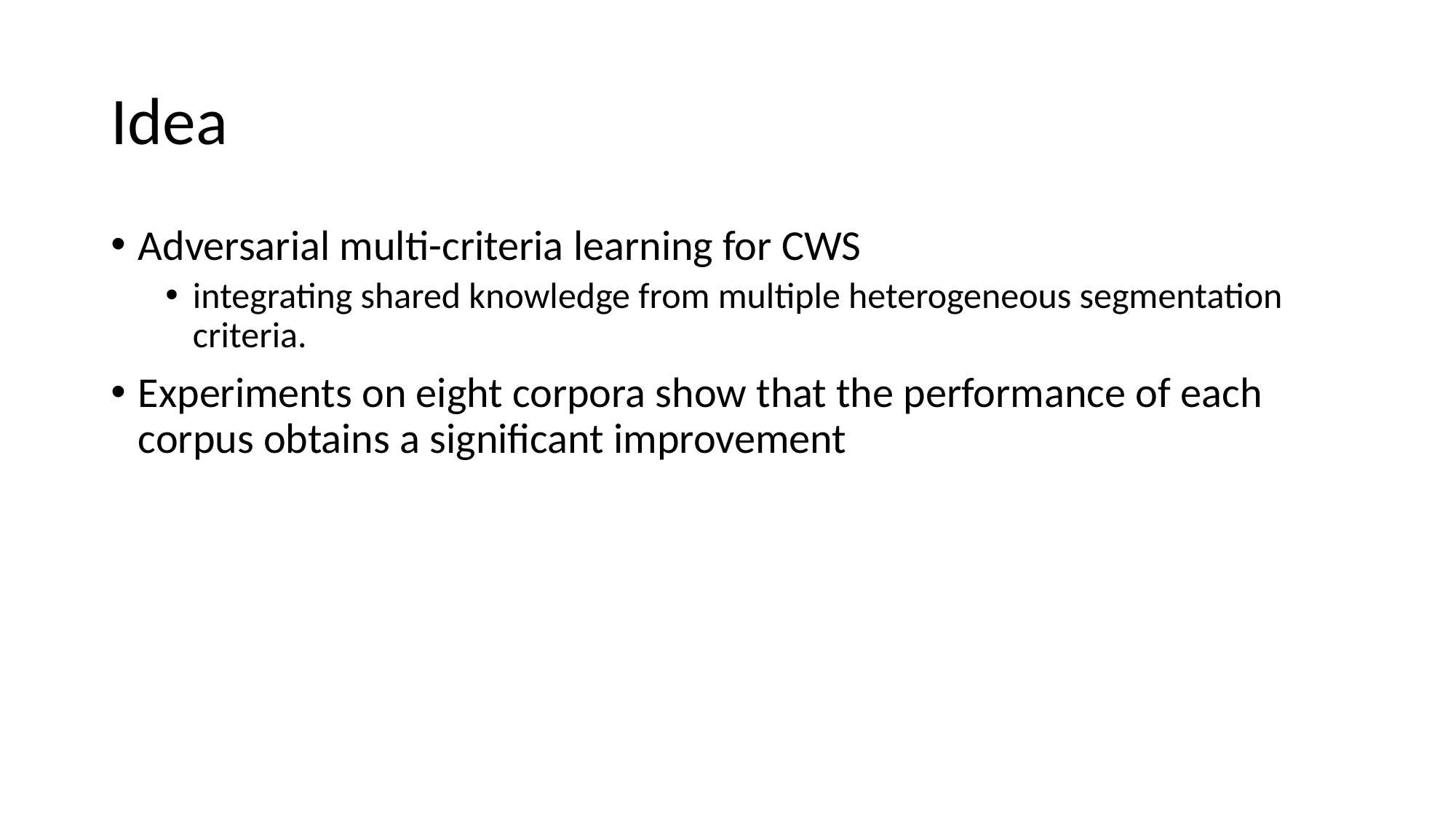

# Idea
Adversarial multi-criteria learning for CWS
integrating shared knowledge from multiple heterogeneous segmentation criteria.
Experiments on eight corpora show that the performance of each corpus obtains a significant improvement